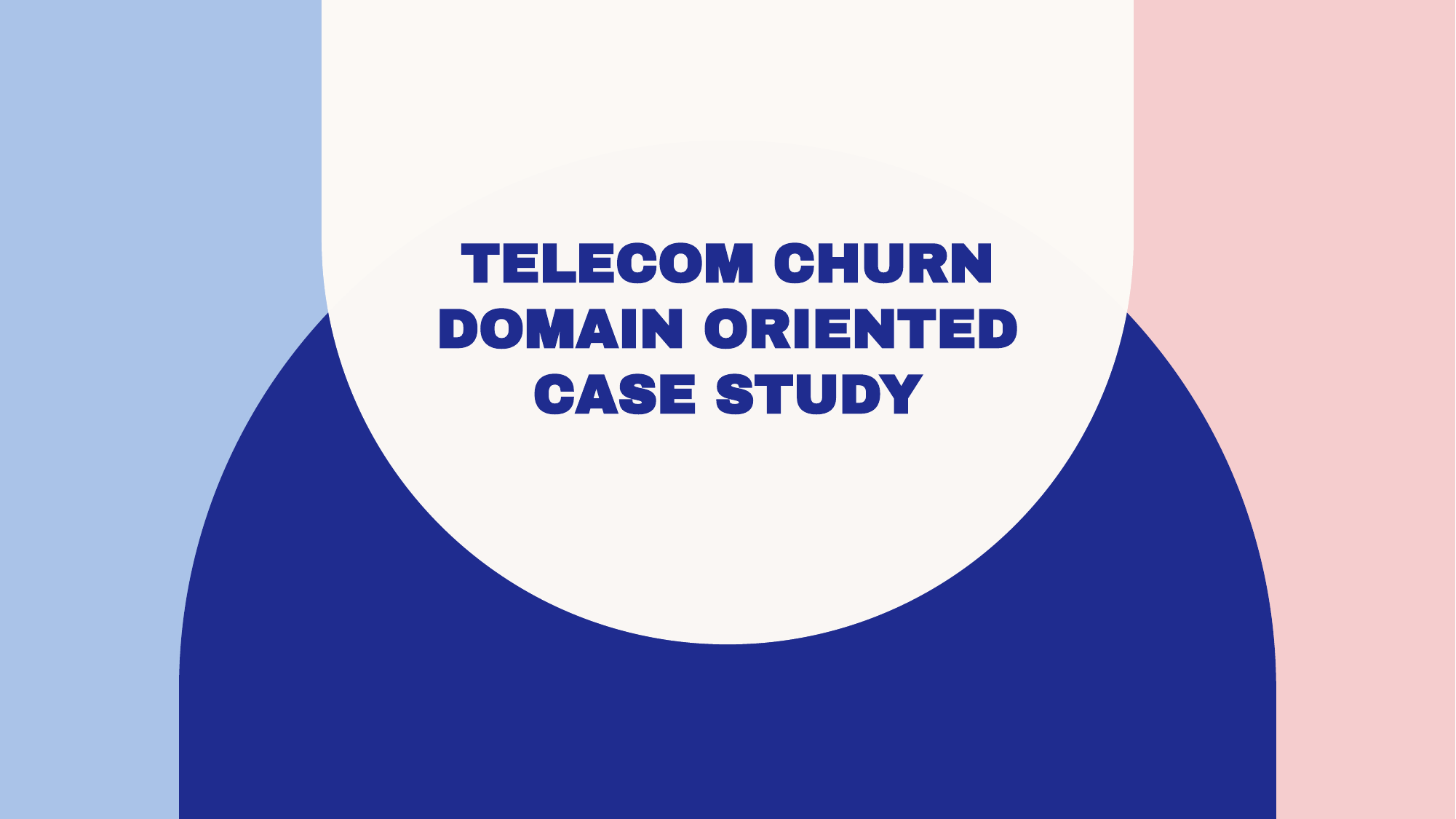

# TELECOM CHURN domain oriented case study